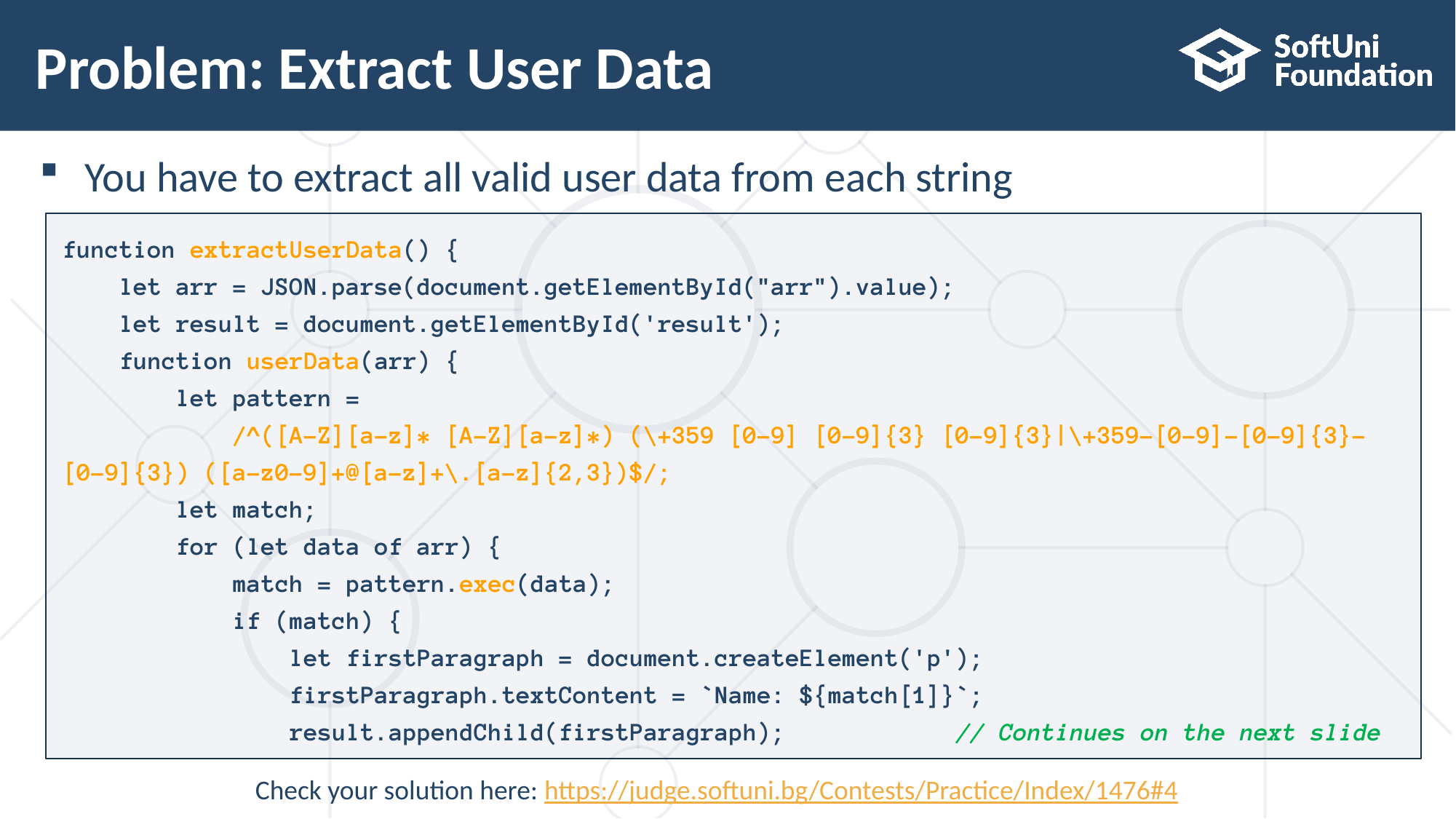

# Problem: Extract User Data
You have to extract all valid user data from each string
function extractUserData() {
    let arr = JSON.parse(document.getElementById("arr").value);
    let result = document.getElementById('result');
    function userData(arr) {
        let pattern =
            /^([A-Z][a-z]* [A-Z][a-z]*) (\+359 [0-9] [0-9]{3} [0-9]{3}|\+359-[0-9]-[0-9]{3}-[0-9]{3}) ([a-z0-9]+@[a-z]+\.[a-z]{2,3})$/;
        let match;
        for (let data of arr) {
            match = pattern.exec(data);
            if (match) {
                let firstParagraph = document.createElement('p');
                firstParagraph.textContent = `Name: ${match[1]}`;
                result.appendChild(firstParagraph);            // Continues on the next slide
Check your solution here: https://judge.softuni.bg/Contests/Practice/Index/1476#4